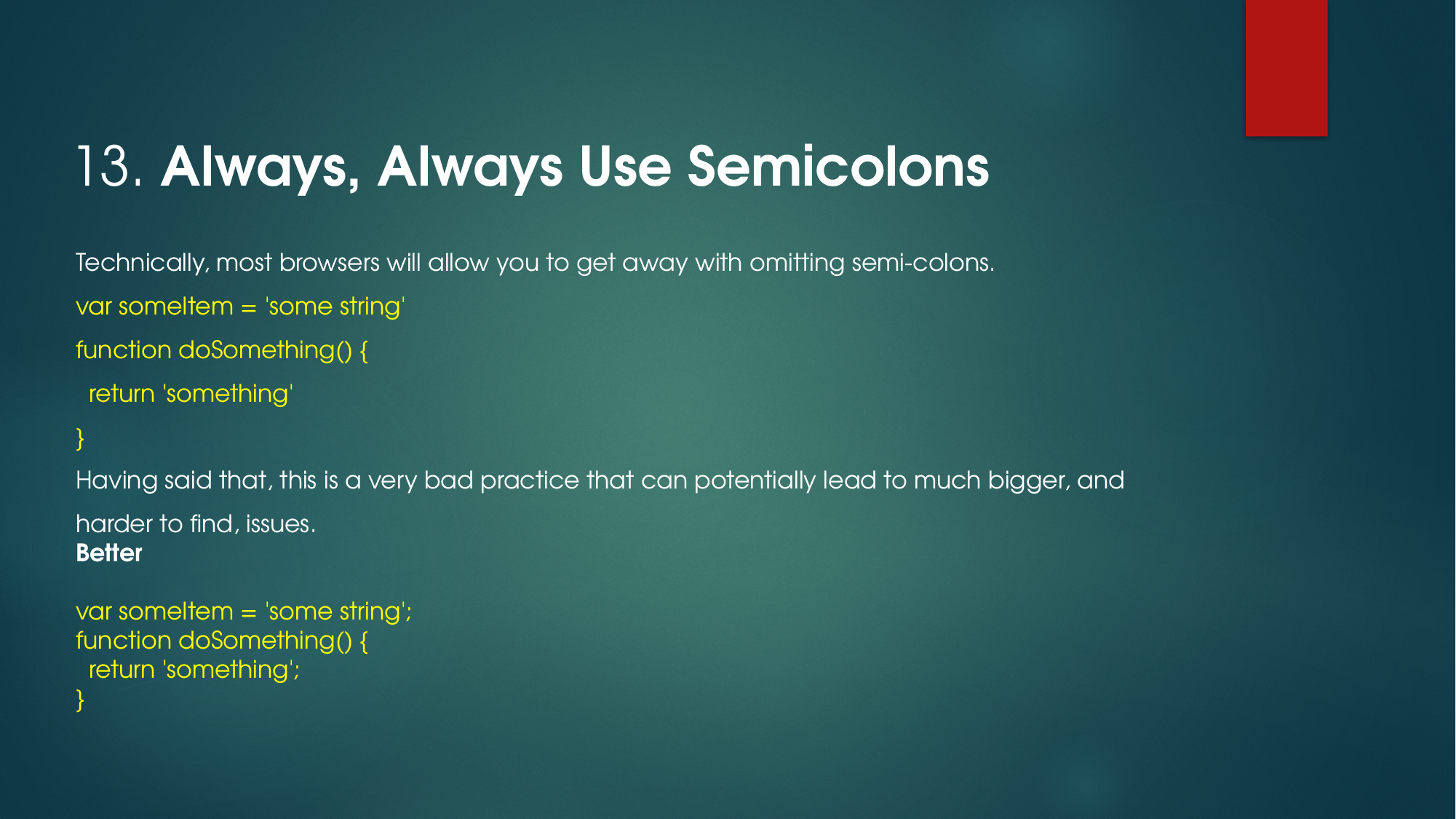

13. Always, Always Use Semicolons
Technically, most browsers will allow you to get away with omitting semi-colons.
var someItem = 'some string'
function doSomething() {
  return 'something'
}
Having said that, this is a very bad practice that can potentially lead to much bigger, and harder to find, issues.
Better
var someItem = 'some string';
function doSomething() {
  return 'something';
}